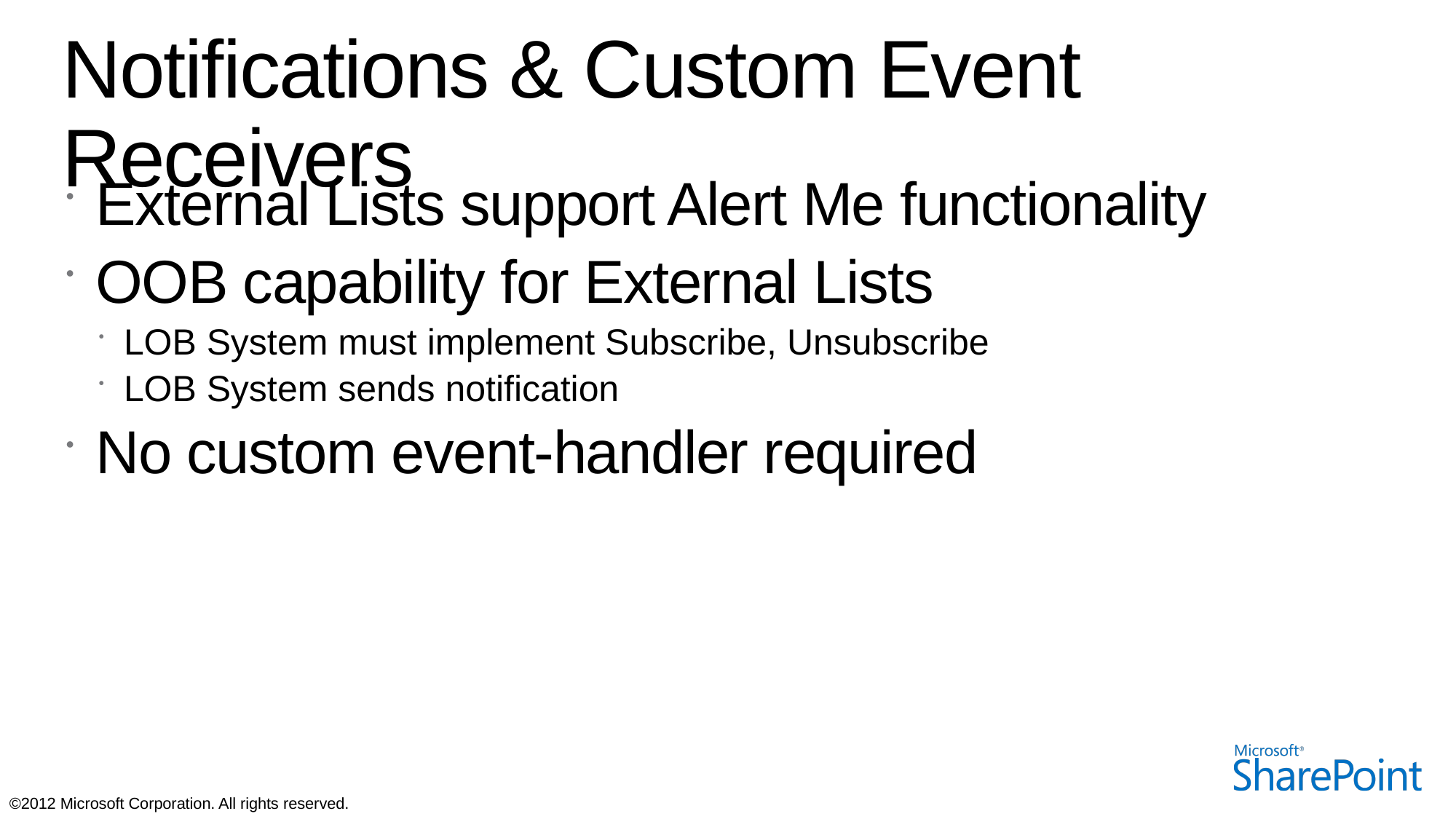

# Notifications & Custom Event Receivers
External Lists support Alert Me functionality
OOB capability for External Lists
LOB System must implement Subscribe, Unsubscribe
LOB System sends notification
No custom event-handler required